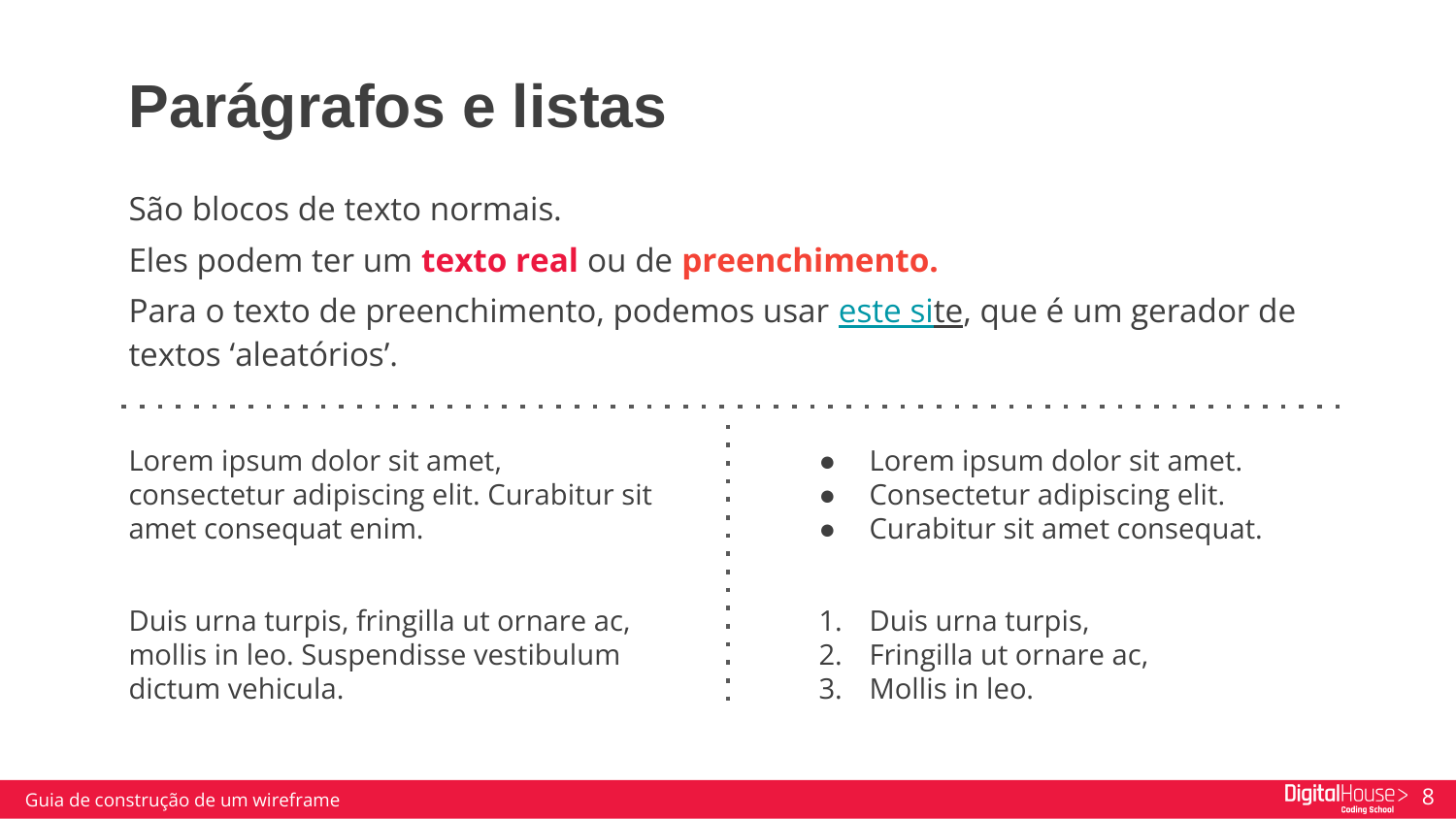

Parágrafos e listas
São blocos de texto normais.
Eles podem ter um texto real ou de preenchimento.
Para o texto de preenchimento, podemos usar este site, que é um gerador de textos ‘aleatórios’.
Lorem ipsum dolor sit amet, consectetur adipiscing elit. Curabitur sit amet consequat enim.

Duis urna turpis, fringilla ut ornare ac, mollis in leo. Suspendisse vestibulum dictum vehicula.
Lorem ipsum dolor sit amet.
Consectetur adipiscing elit.
Curabitur sit amet consequat.

Duis urna turpis,
Fringilla ut ornare ac,
Mollis in leo.
Guia de construção de um wireframe